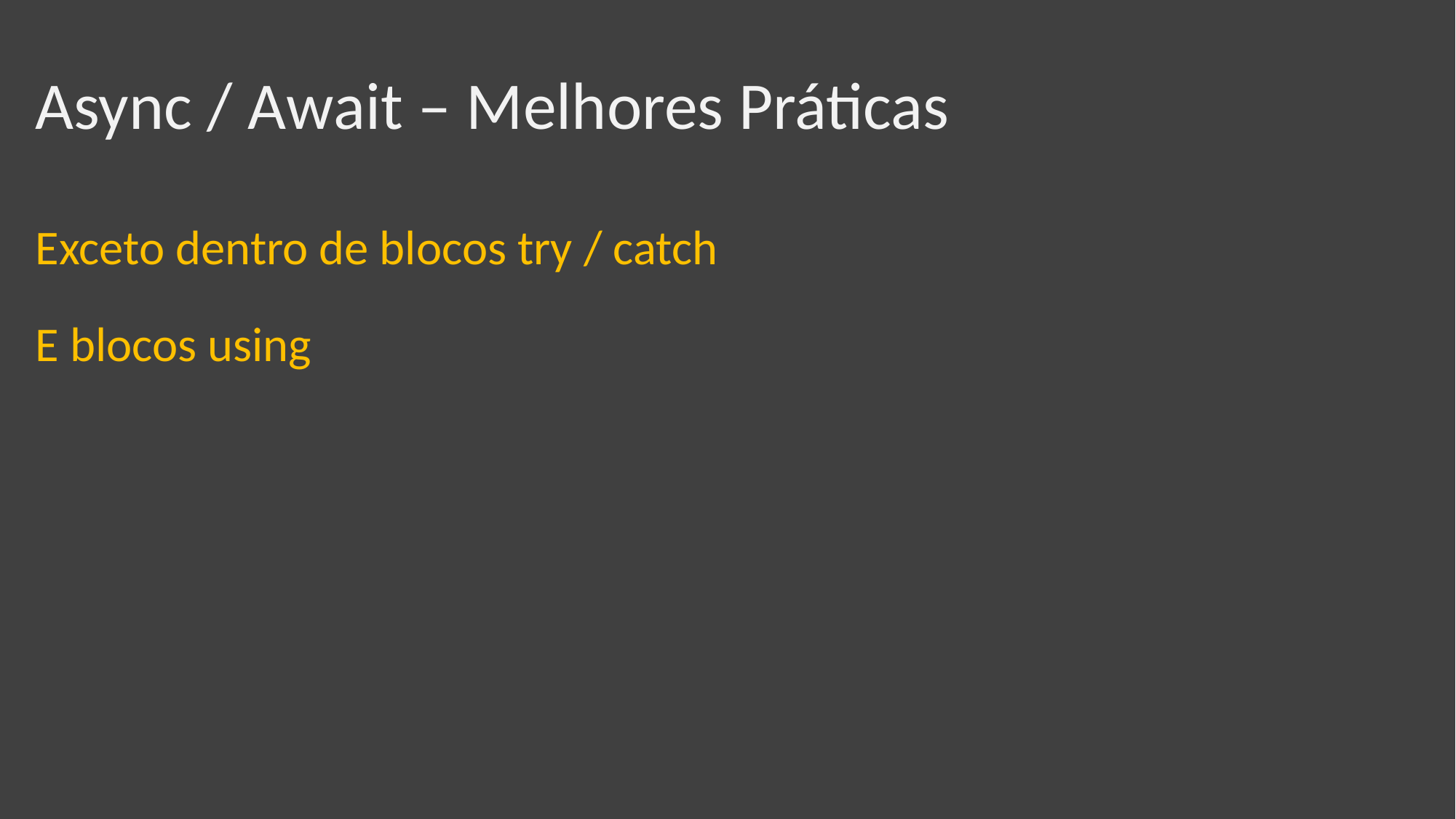

Async / Await – Melhores Práticas
Exceto dentro de blocos try / catch
E blocos using